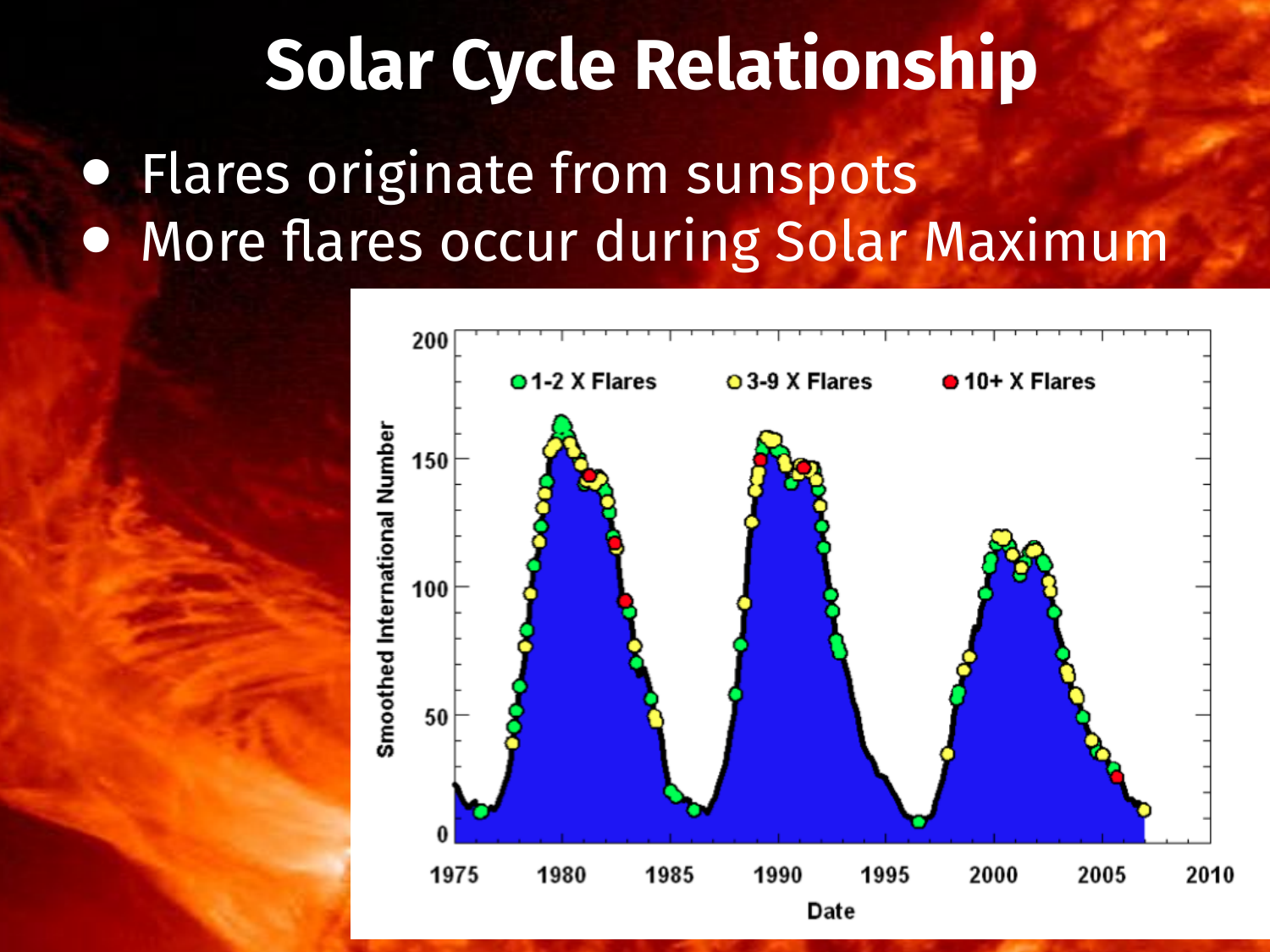

# Solar Cycle Relationship
Flares originate from sunspots
More flares occur during Solar Maximum